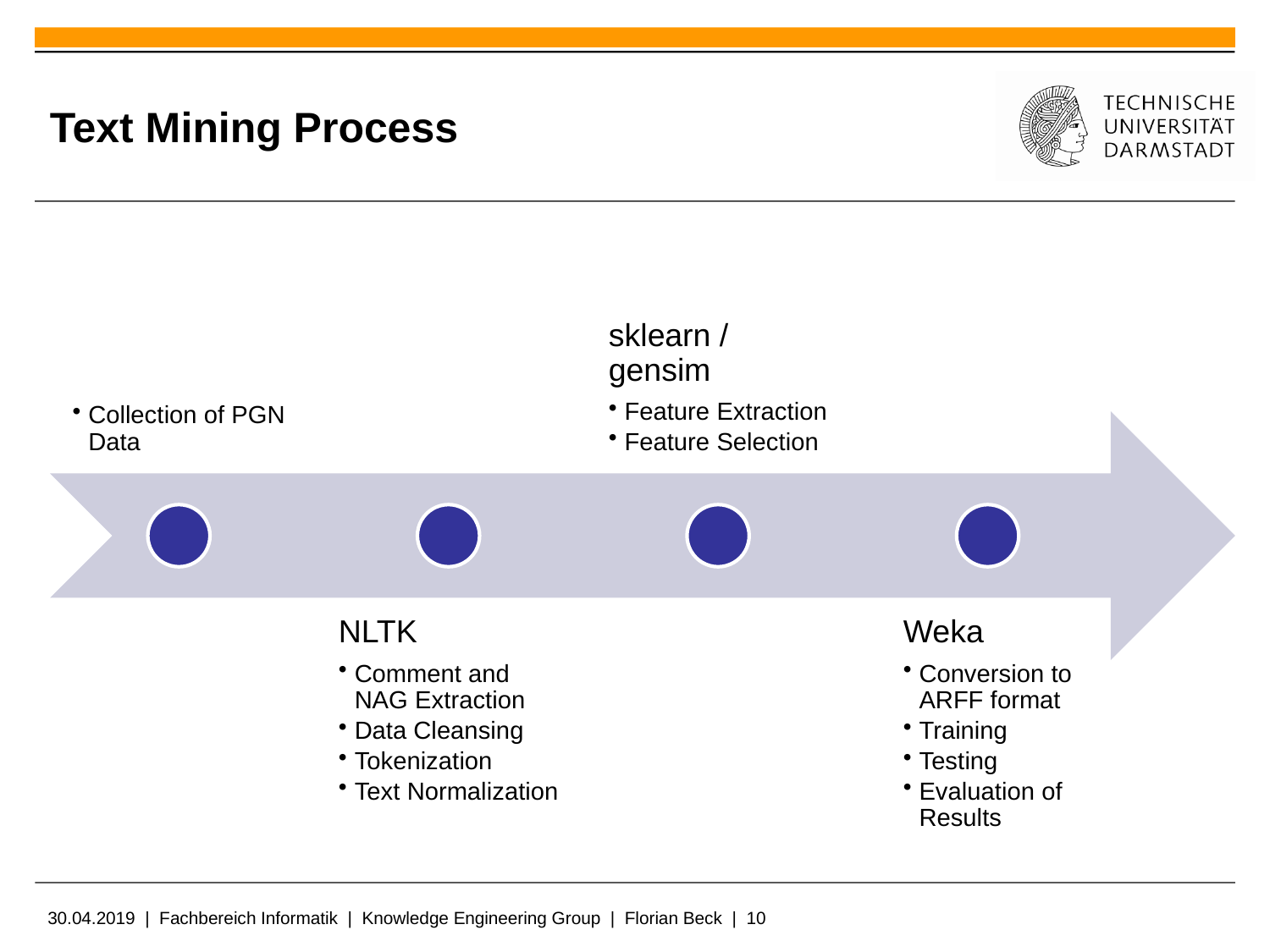

# Text Mining Process

Collection of PGN Data
NLTK
Comment and NAG Extraction
Data Cleansing
Tokenization
Text Normalization
sklearn / gensim
Feature Extraction
Feature Selection
Weka
Conversion to ARFF format
Training
Testing
Evaluation of Results